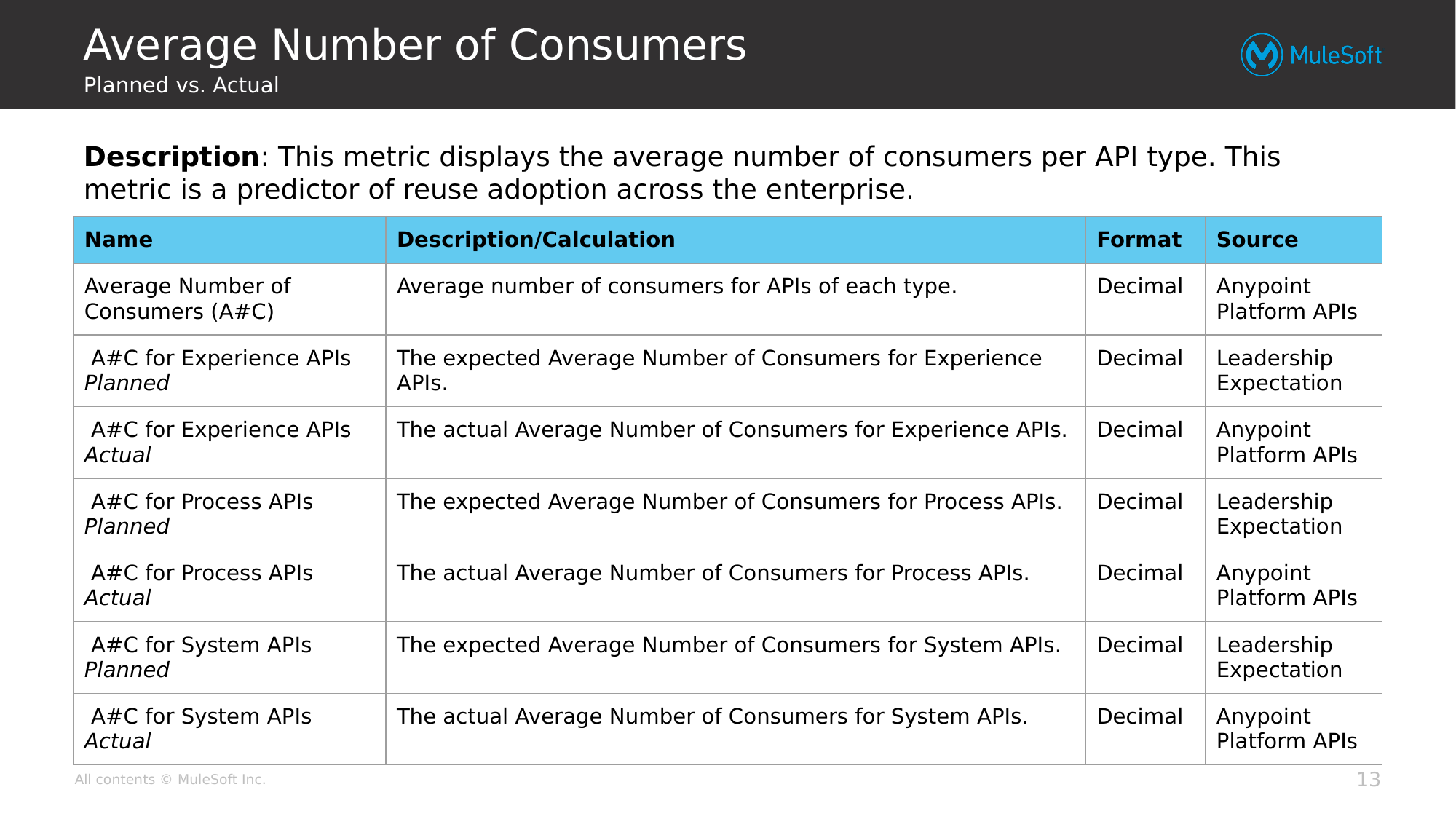

# Average Number of Consumers
Planned vs. Actual
Description: This metric displays the average number of consumers per API type. This metric is a predictor of reuse adoption across the enterprise.

| Name | Description/Calculation | Format | Source |
| --- | --- | --- | --- |
| Average Number of Consumers (A#C) | Average number of consumers for APIs of each type. | Decimal | Anypoint Platform APIs |
| A#C for Experience APIs Planned | The expected Average Number of Consumers for Experience APIs. | Decimal | Leadership Expectation |
| A#C for Experience APIs Actual | The actual Average Number of Consumers for Experience APIs. | Decimal | Anypoint Platform APIs |
| A#C for Process APIs Planned | The expected Average Number of Consumers for Process APIs. | Decimal | Leadership Expectation |
| A#C for Process APIs Actual | The actual Average Number of Consumers for Process APIs. | Decimal | Anypoint Platform APIs |
| A#C for System APIs Planned | The expected Average Number of Consumers for System APIs. | Decimal | Leadership Expectation |
| A#C for System APIs Actual | The actual Average Number of Consumers for System APIs. | Decimal | Anypoint Platform APIs |
13